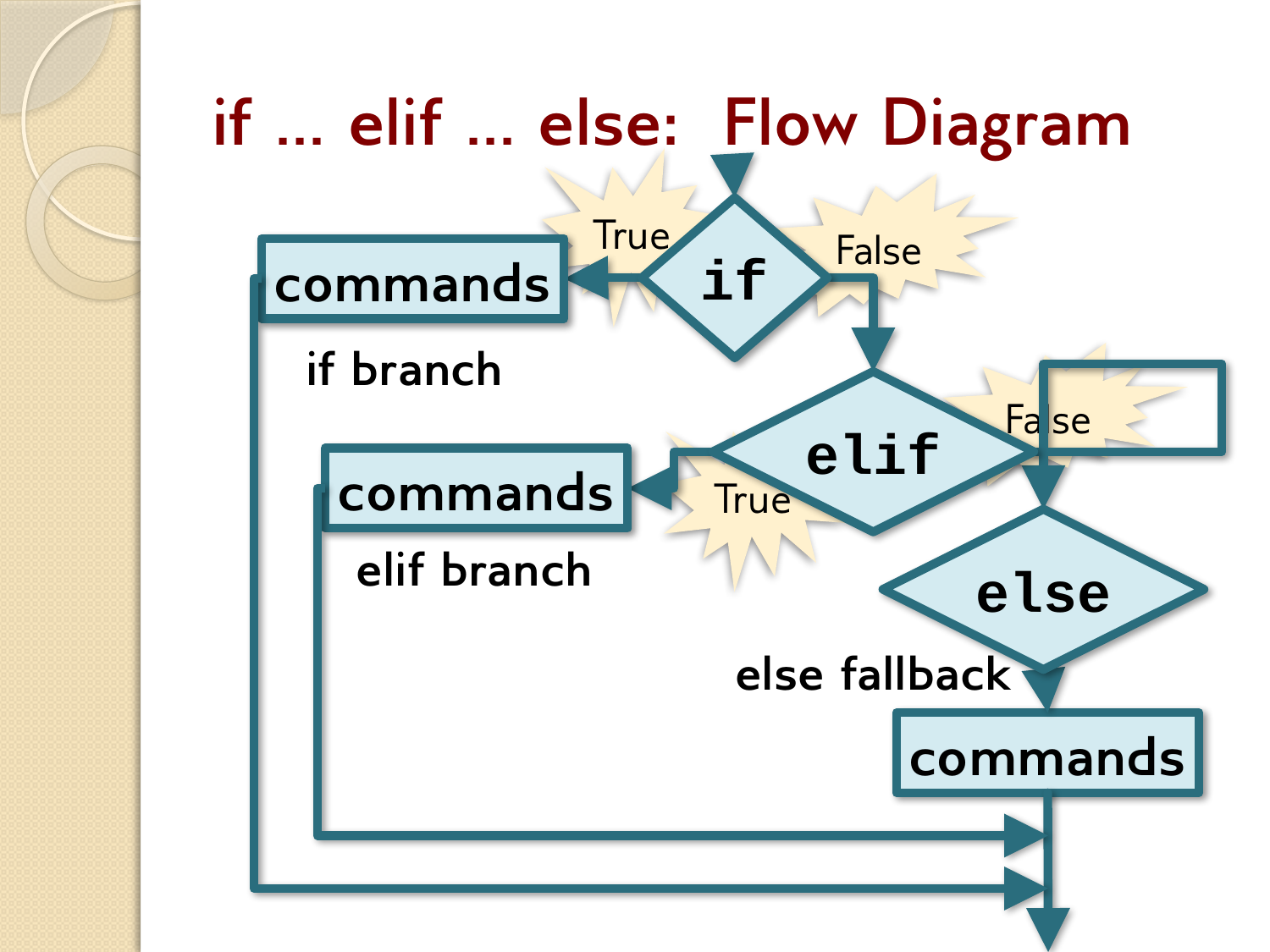

# if ... elif ... else:  Flow Diagram
True
False
if
commands
if branch
False
elif
True
commands
else
elif branch
else fallback
commands